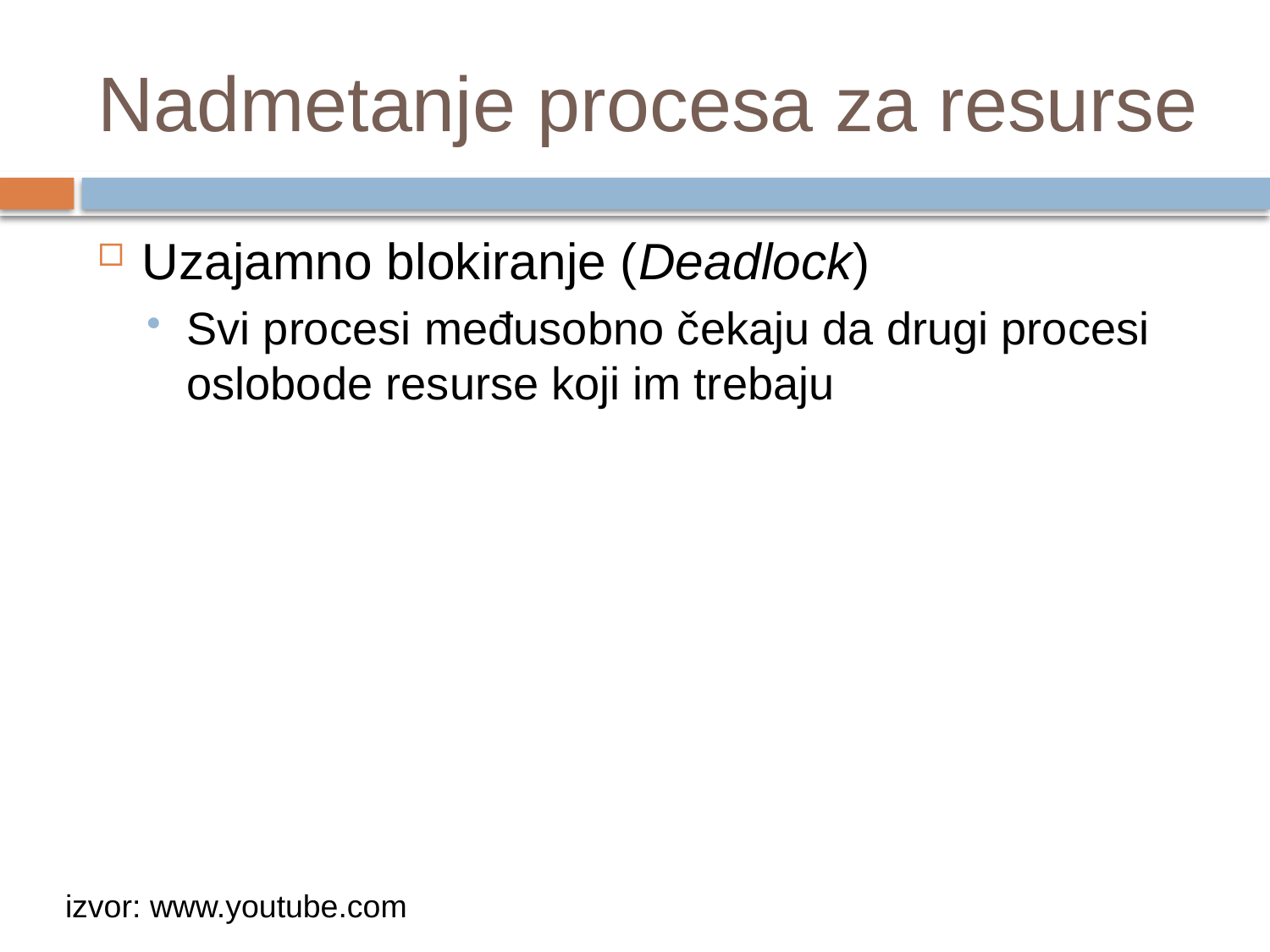

# Nadmetanje procesa za resurse
Uzajamno blokiranje (Deadlock)
Svi procesi međusobno čekaju da drugi procesi oslobode resurse koji im trebaju

izvor: www.youtube.com